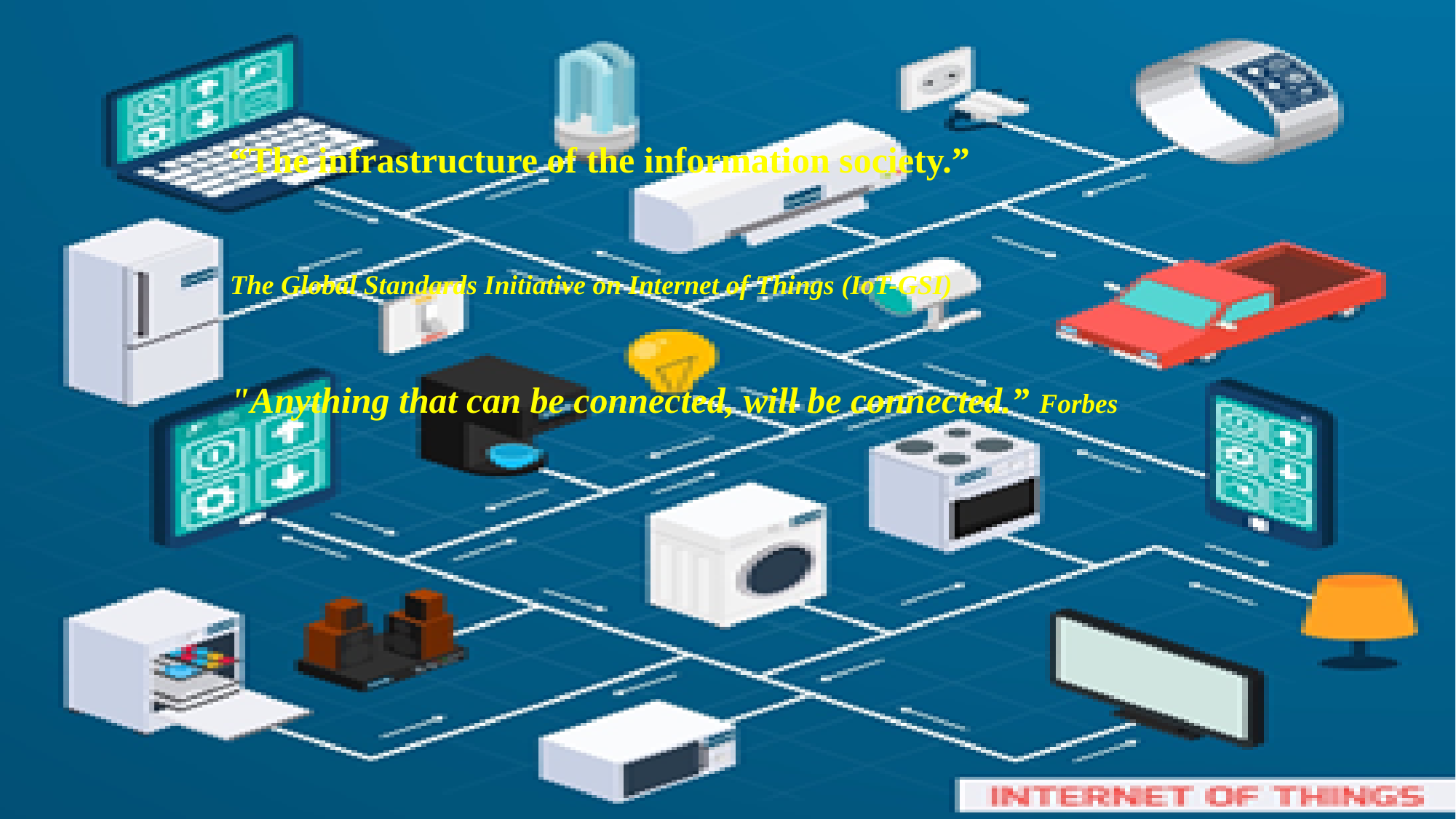

“The infrastructure of the information society.”

The Global Standards Initiative on Internet of Things (IoT-GSI)

"Anything that can be connected, will be connected.” Forbes